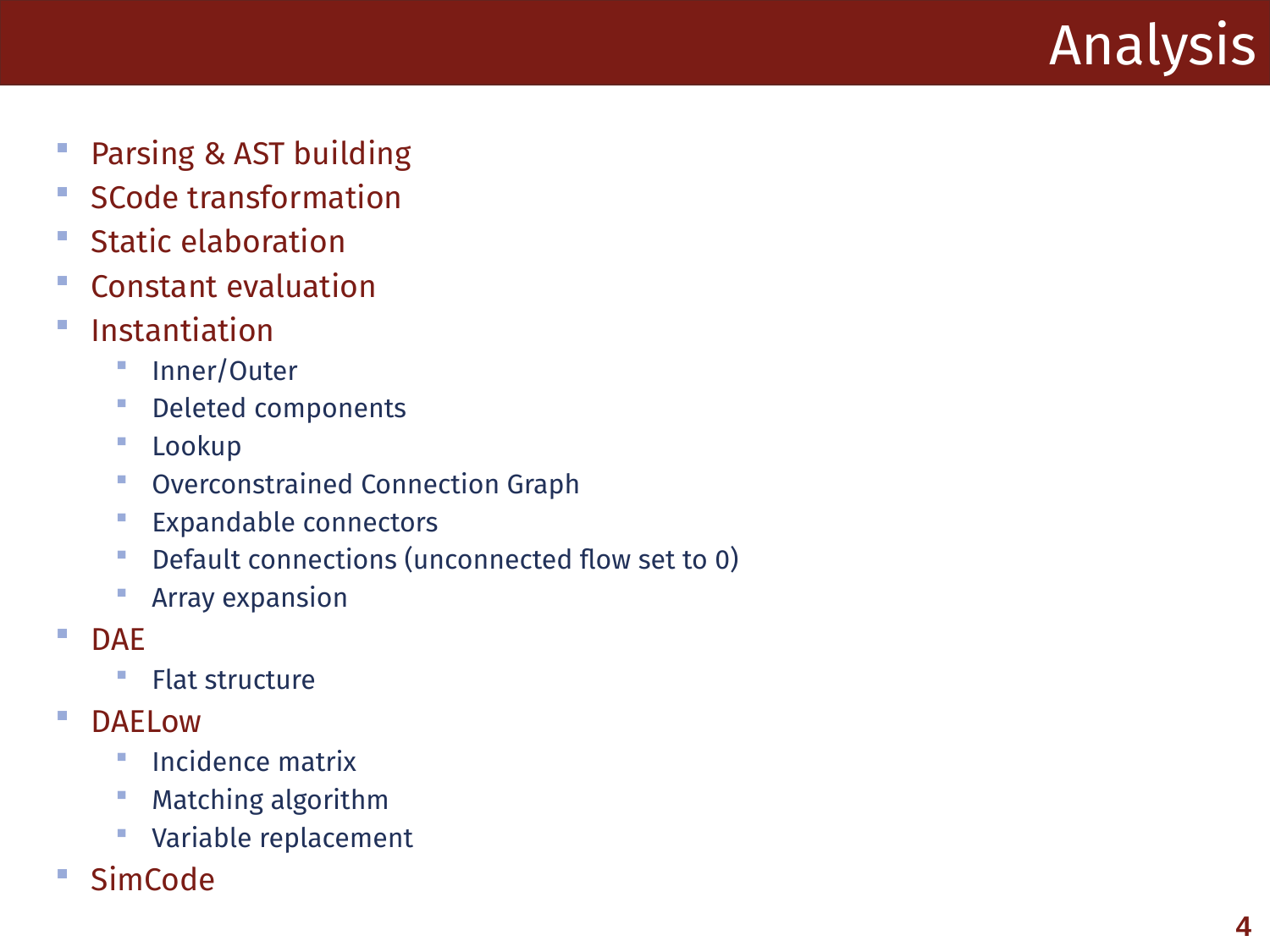

# Analysis
Parsing & AST building
SCode transformation
Static elaboration
Constant evaluation
Instantiation
Inner/Outer
Deleted components
Lookup
Overconstrained Connection Graph
Expandable connectors
Default connections (unconnected flow set to 0)
Array expansion
DAE
Flat structure
DAELow
Incidence matrix
Matching algorithm
Variable replacement
SimCode
4